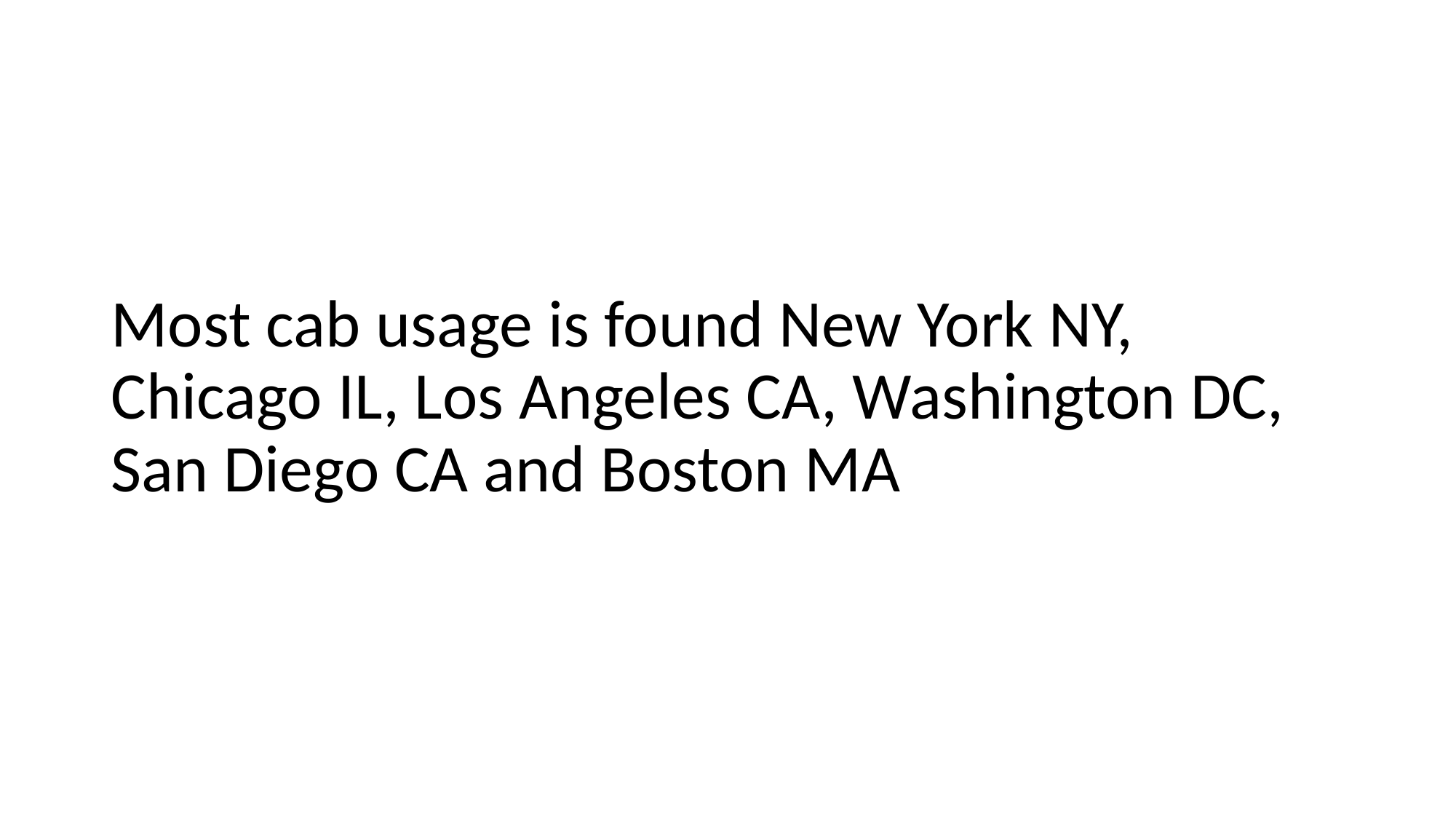

# Most cab usage is found New York NY, Chicago IL, Los Angeles CA, Washington DC, San Diego CA and Boston MA